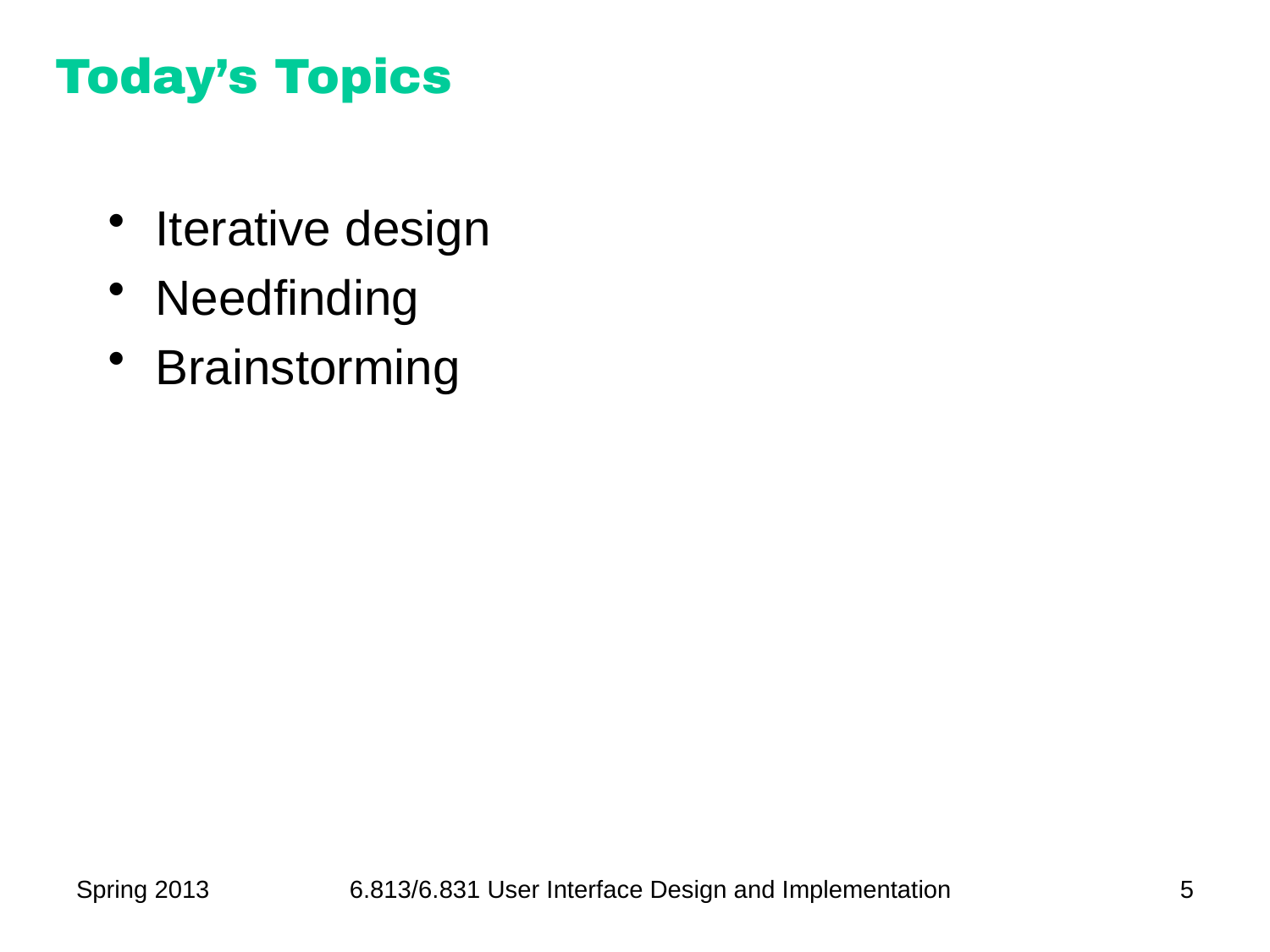

# Today’s Topics
Iterative design
Needfinding
Brainstorming

Spring 2013
6.813/6.831 User Interface Design and Implementation
5